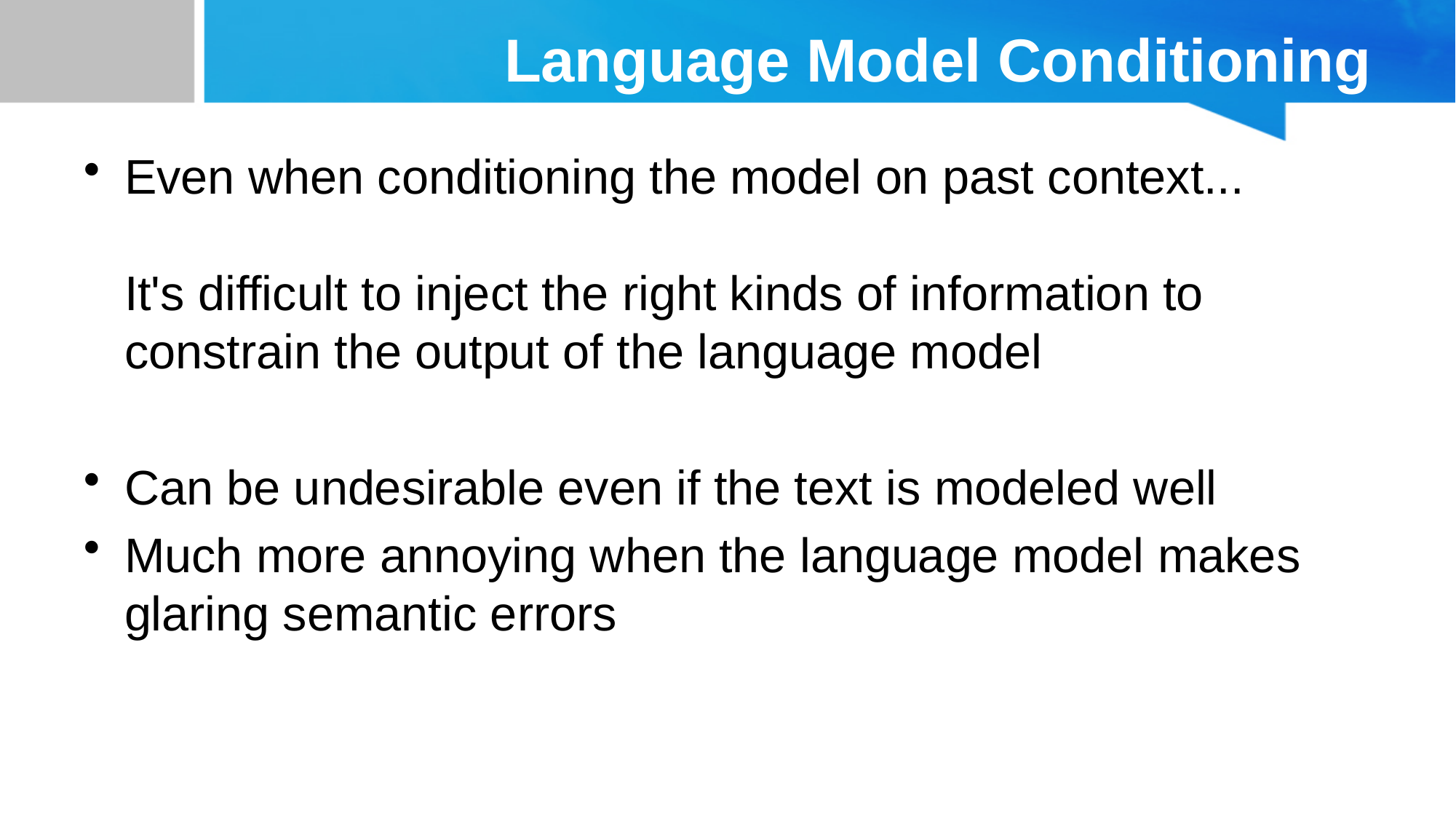

# Language Model Conditioning
Even when conditioning the model on past context...
It's difficult to inject the right kinds of information to constrain the output of the language model

Can be undesirable even if the text is modeled well
Much more annoying when the language model makes glaring semantic errors